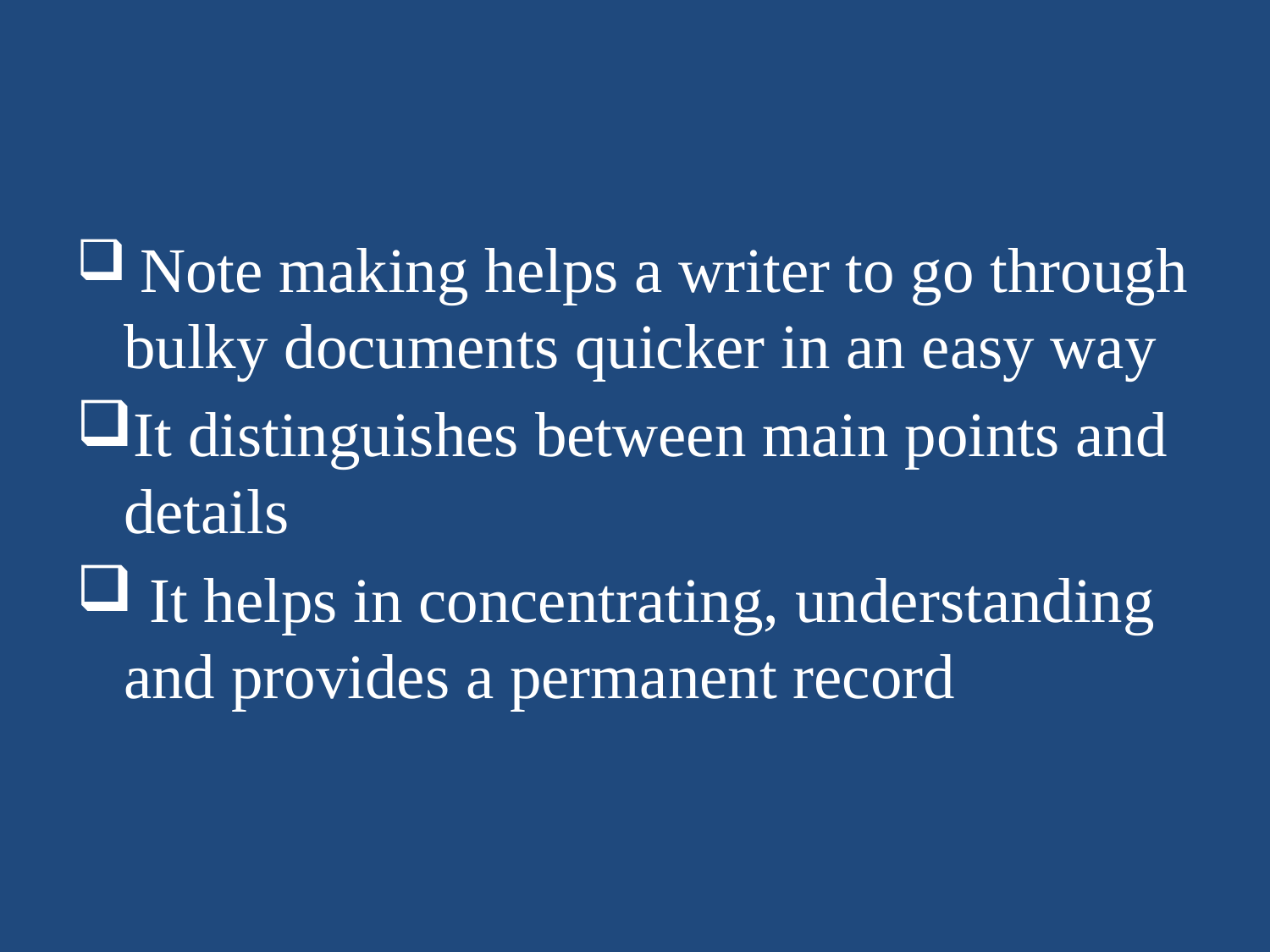

#
 Note making helps a writer to go through bulky documents quicker in an easy way
It distinguishes between main points and  details
 It helps in concentrating, understanding and provides a permanent record